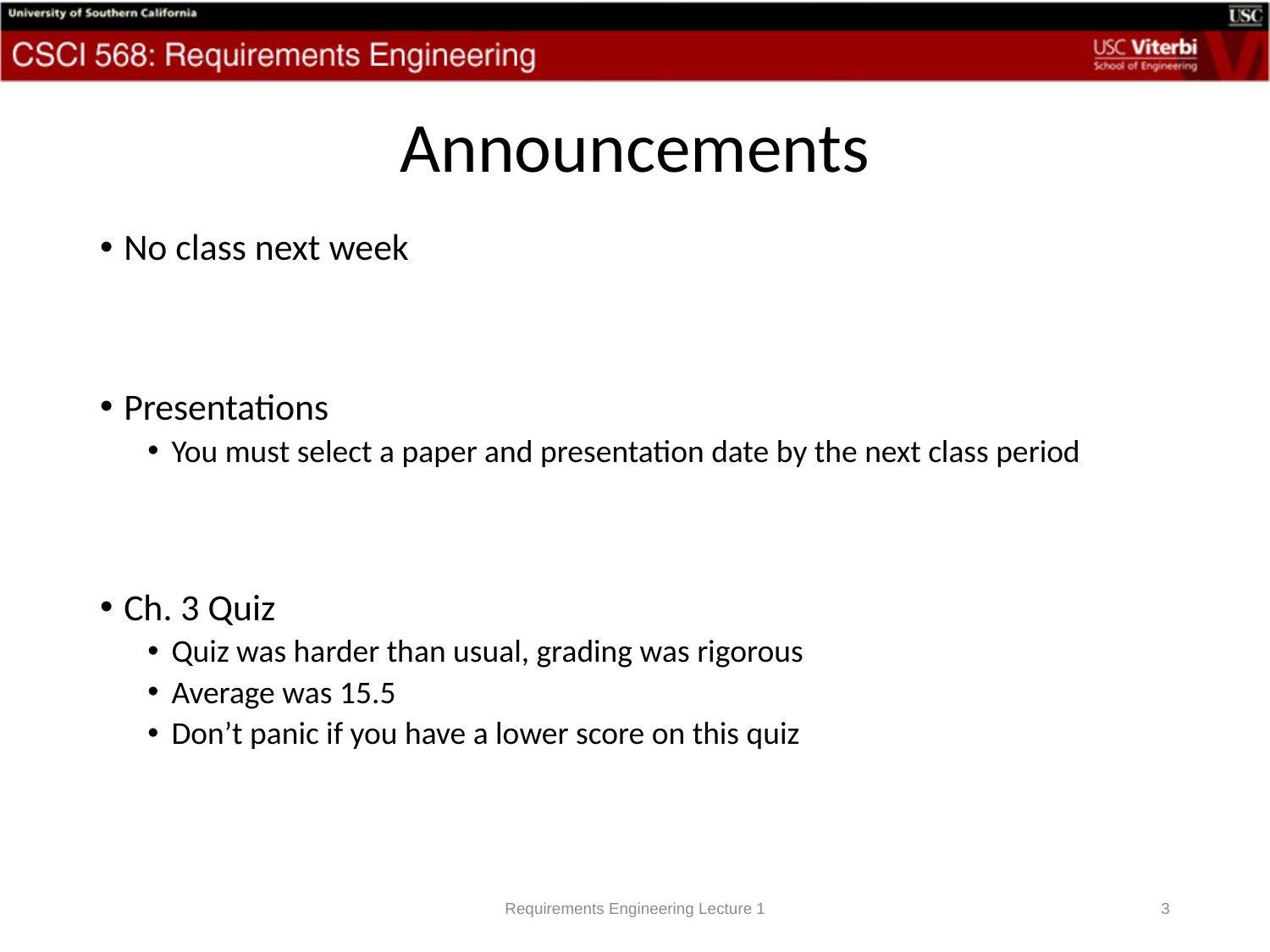

# Announcements
No class next week

Presentations
You must select a paper and presentation date by the next class period

Ch. 3 Quiz
Quiz was harder than usual, grading was rigorous
Average was 15.5
Don’t panic if you have a lower score on this quiz
Requirements Engineering Lecture 1
3